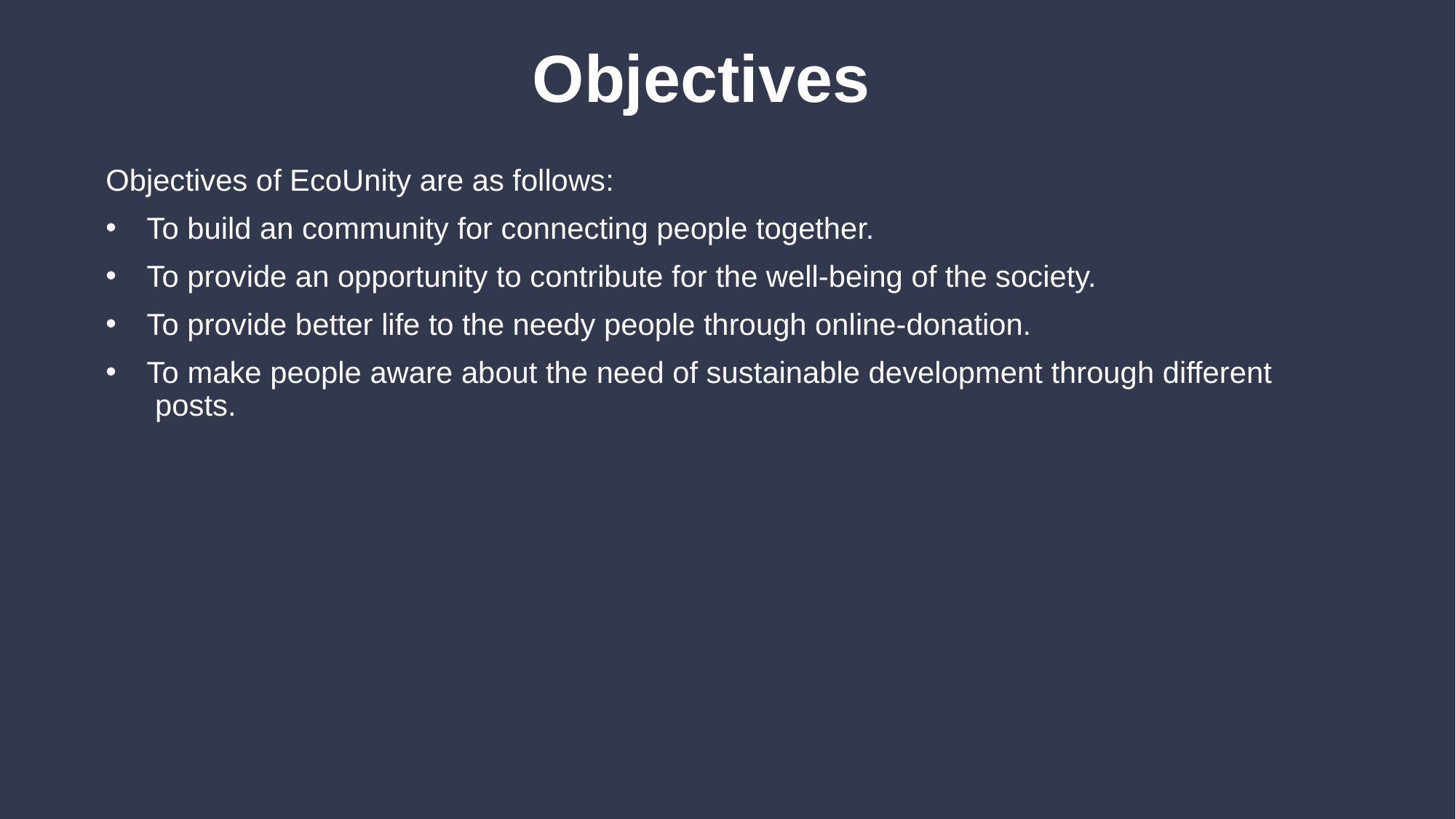

Objectives
Objectives of EcoUnity are as follows:
To build an community for connecting people together.
To provide an opportunity to contribute for the well-being of the society.
To provide better life to the needy people through online-donation.
To make people aware about the need of sustainable development through different  posts.